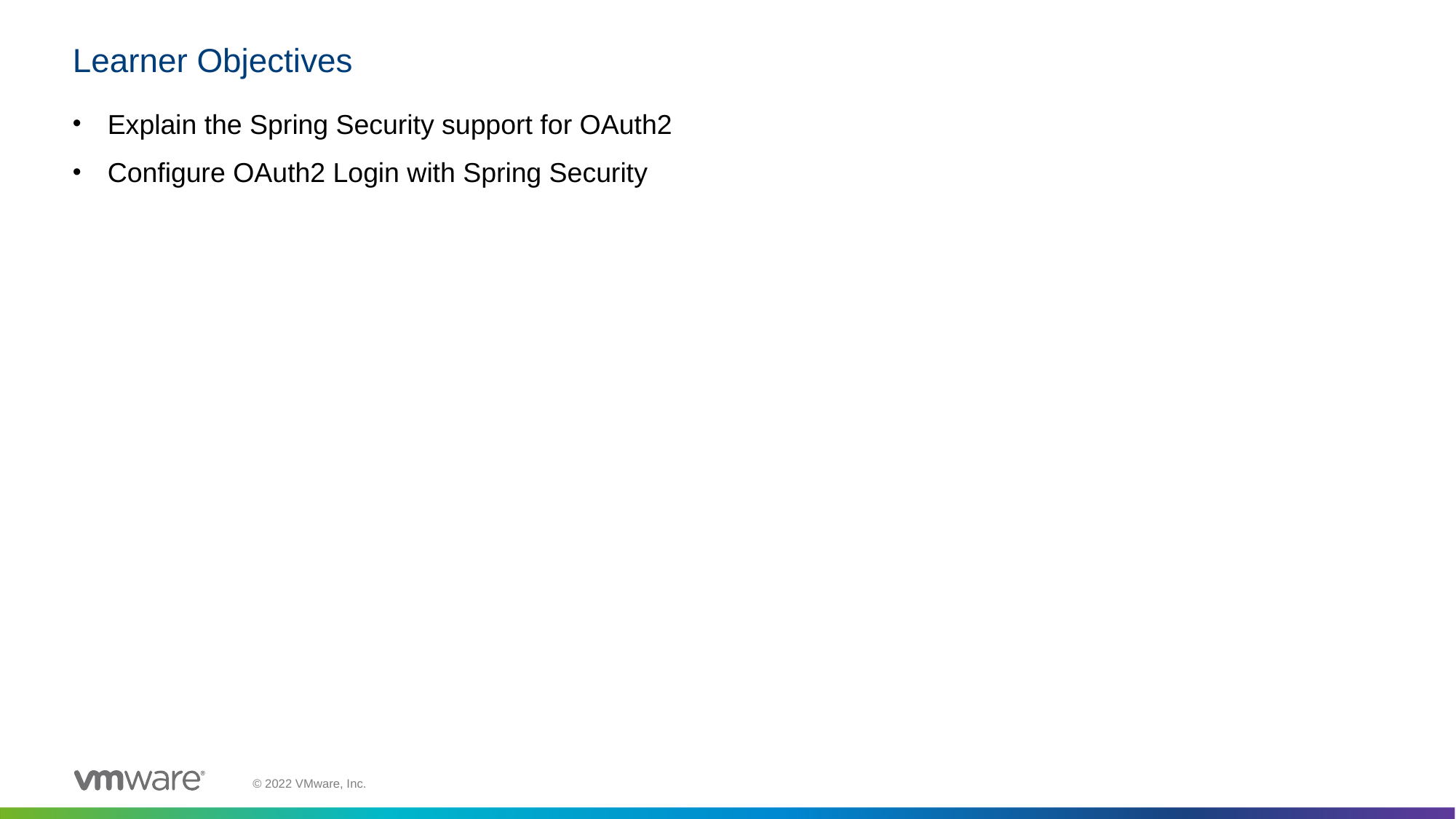

# Learner Objectives
Explain the Spring Security support for OAuth2
Configure OAuth2 Login with Spring Security
M02_Spring Security Fundamentals      |     1 - 30